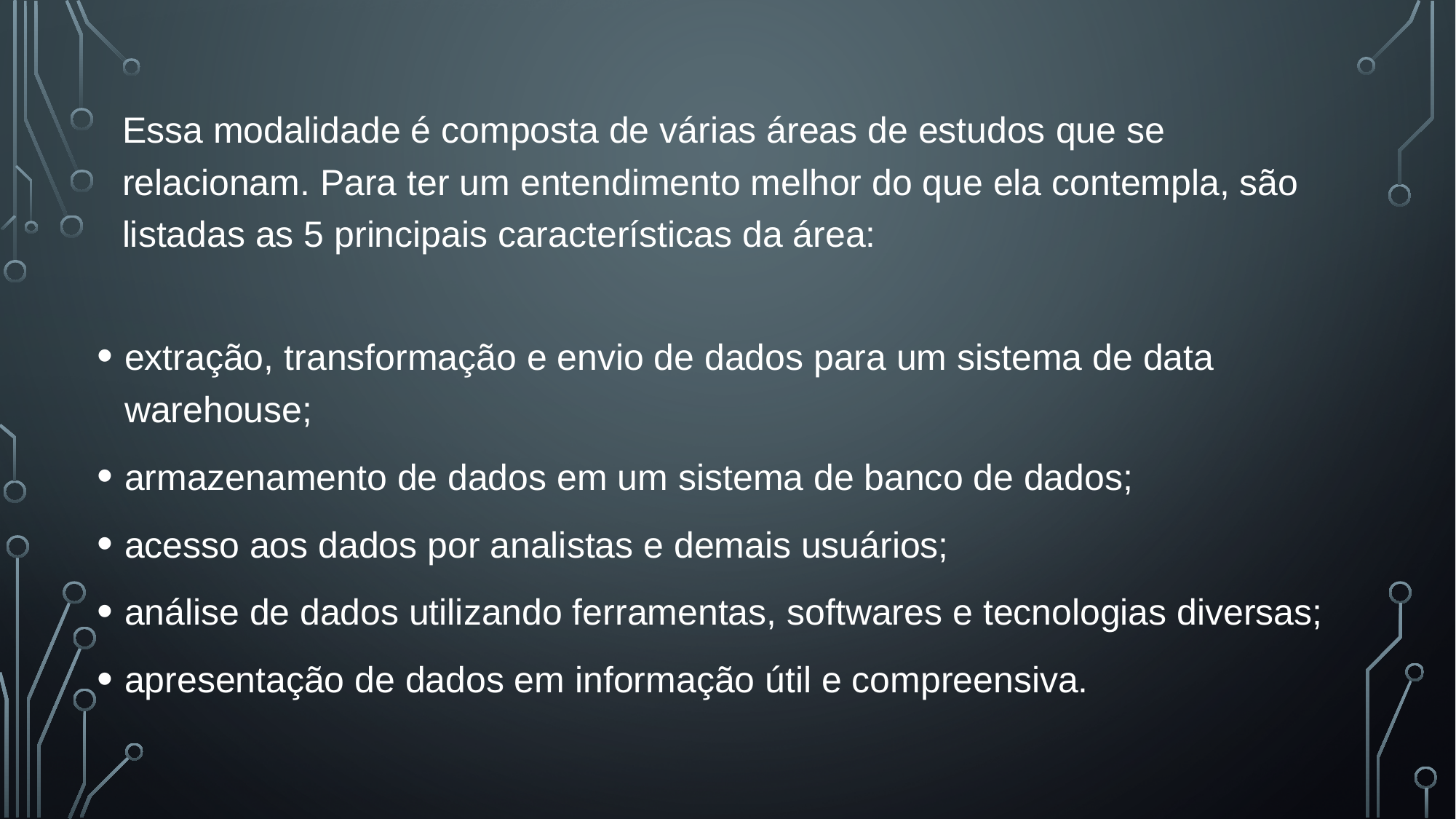

Essa modalidade é composta de várias áreas de estudos que se relacionam. Para ter um entendimento melhor do que ela contempla, são listadas as 5 principais características da área:
extração, transformação e envio de dados para um sistema de data warehouse;
armazenamento de dados em um sistema de banco de dados;
acesso aos dados por analistas e demais usuários;
análise de dados utilizando ferramentas, softwares e tecnologias diversas;
apresentação de dados em informação útil e compreensiva.